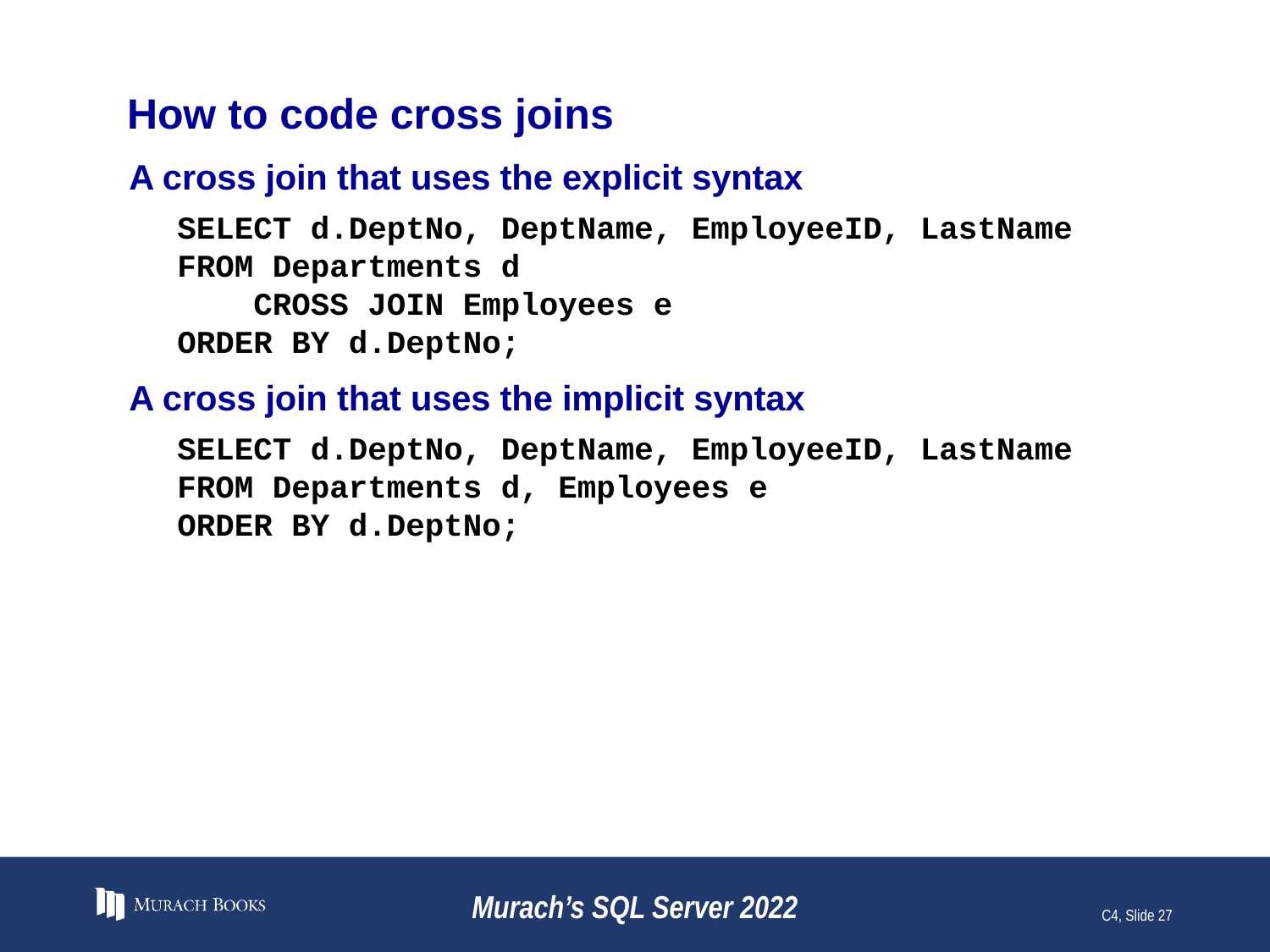

# How to code cross joins
A cross join that uses the explicit syntax
SELECT d.DeptNo, DeptName, EmployeeID, LastName
FROM Departments d
    CROSS JOIN Employees e
ORDER BY d.DeptNo;
A cross join that uses the implicit syntax
SELECT d.DeptNo, DeptName, EmployeeID, LastName
FROM Departments d, Employees e
ORDER BY d.DeptNo;

Murach’s SQL Server 2022

C4, Slide 27